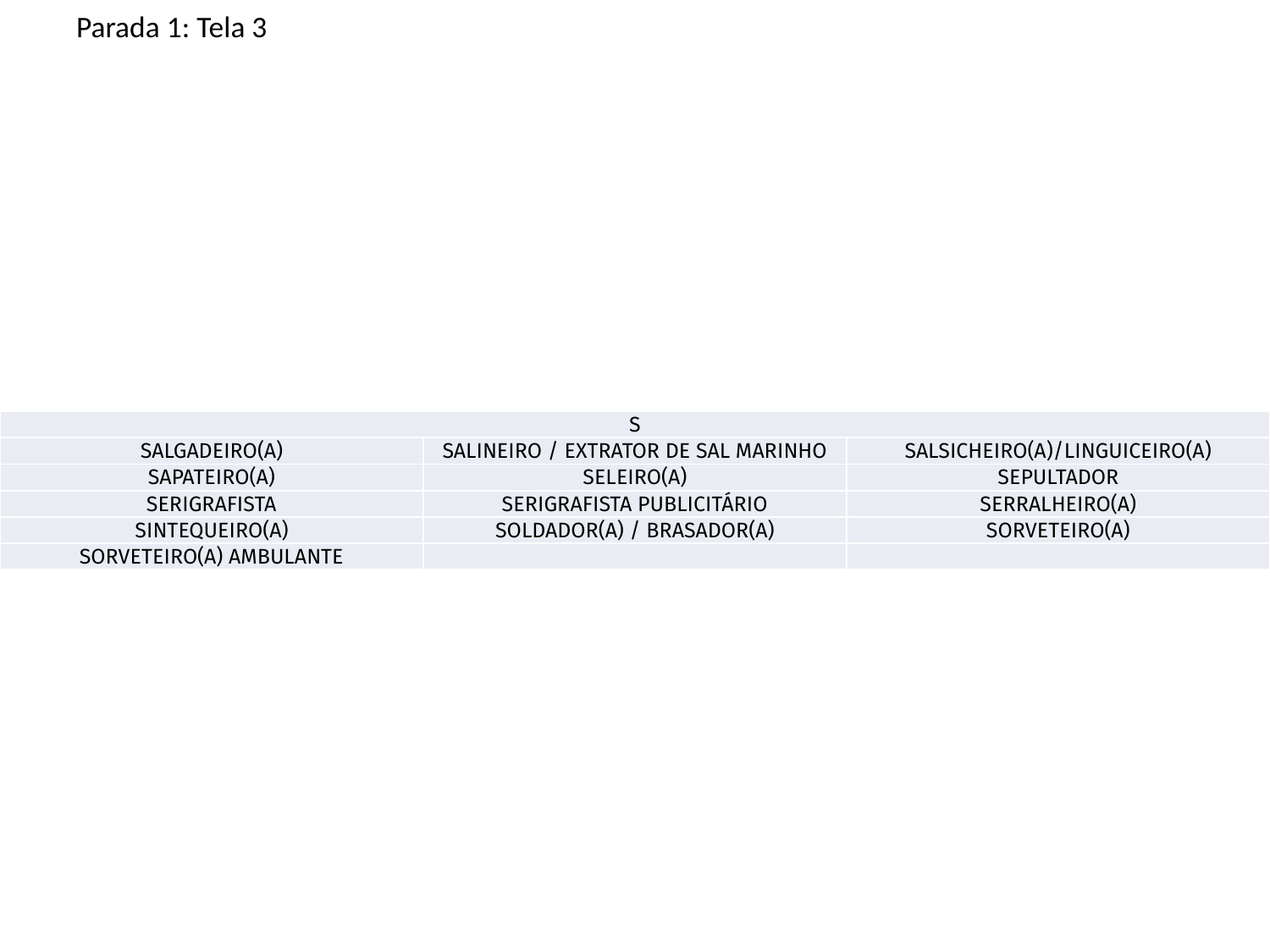

Parada 1: Tela 3
| S |  |  |
| --- | --- | --- |
| SALGADEIRO(A) | SALINEIRO / EXTRATOR DE SAL MARINHO | SALSICHEIRO(A)/LINGUICEIRO(A) |
| SAPATEIRO(A) | SELEIRO(A) | SEPULTADOR |
| SERIGRAFISTA | SERIGRAFISTA PUBLICITÁRIO | SERRALHEIRO(A) |
| SINTEQUEIRO(A) | SOLDADOR(A) / BRASADOR(A) | SORVETEIRO(A) |
| SORVETEIRO(A) AMBULANTE |  |  |